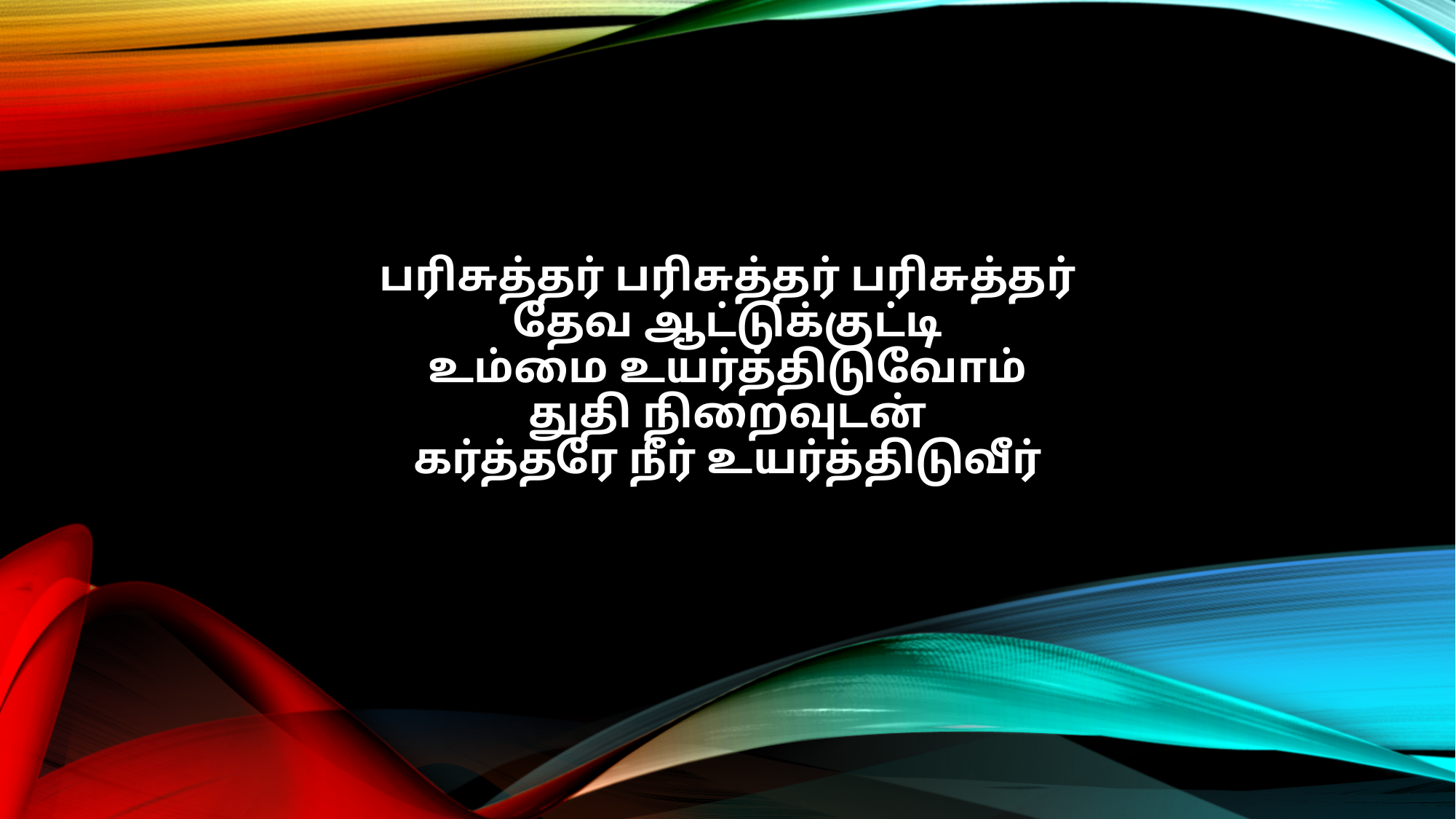

பரிசுத்தர் பரிசுத்தர் பரிசுத்தர்
தேவ ஆட்டுக்குட்டி
உம்மை உயர்த்திடுவோம்
துதி நிறைவுடன்
கர்த்தரே நீர் உயர்த்திடுவீர்